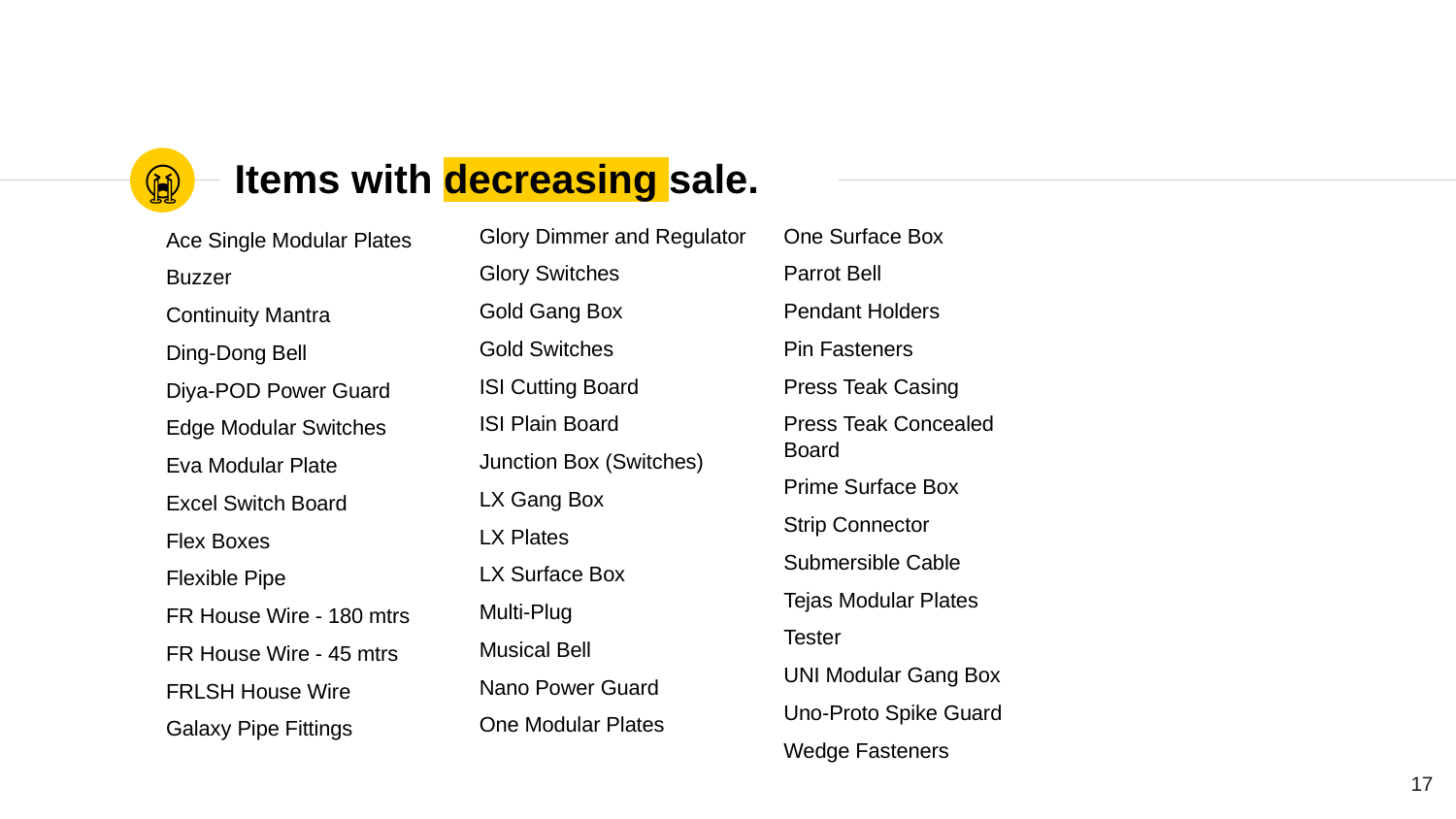

# Items with decreasing sale.
😭
Glory Dimmer and Regulator
Glory Switches
Gold Gang Box
Gold Switches
ISI Cutting Board
ISI Plain Board
Junction Box (Switches)
LX Gang Box
LX Plates
LX Surface Box
Multi-Plug
Musical Bell
Nano Power Guard
One Modular Plates
One Surface Box
Parrot Bell
Pendant Holders
Pin Fasteners
Press Teak Casing
Press Teak Concealed Board
Prime Surface Box
Strip Connector
Submersible Cable
Tejas Modular Plates
Tester
UNI Modular Gang Box
Uno-Proto Spike Guard
Wedge Fasteners
Ace Single Modular Plates
Buzzer
Continuity Mantra
Ding-Dong Bell
Diya-POD Power Guard
Edge Modular Switches
Eva Modular Plate
Excel Switch Board
Flex Boxes
Flexible Pipe
FR House Wire - 180 mtrs
FR House Wire - 45 mtrs
FRLSH House Wire
Galaxy Pipe Fittings
17